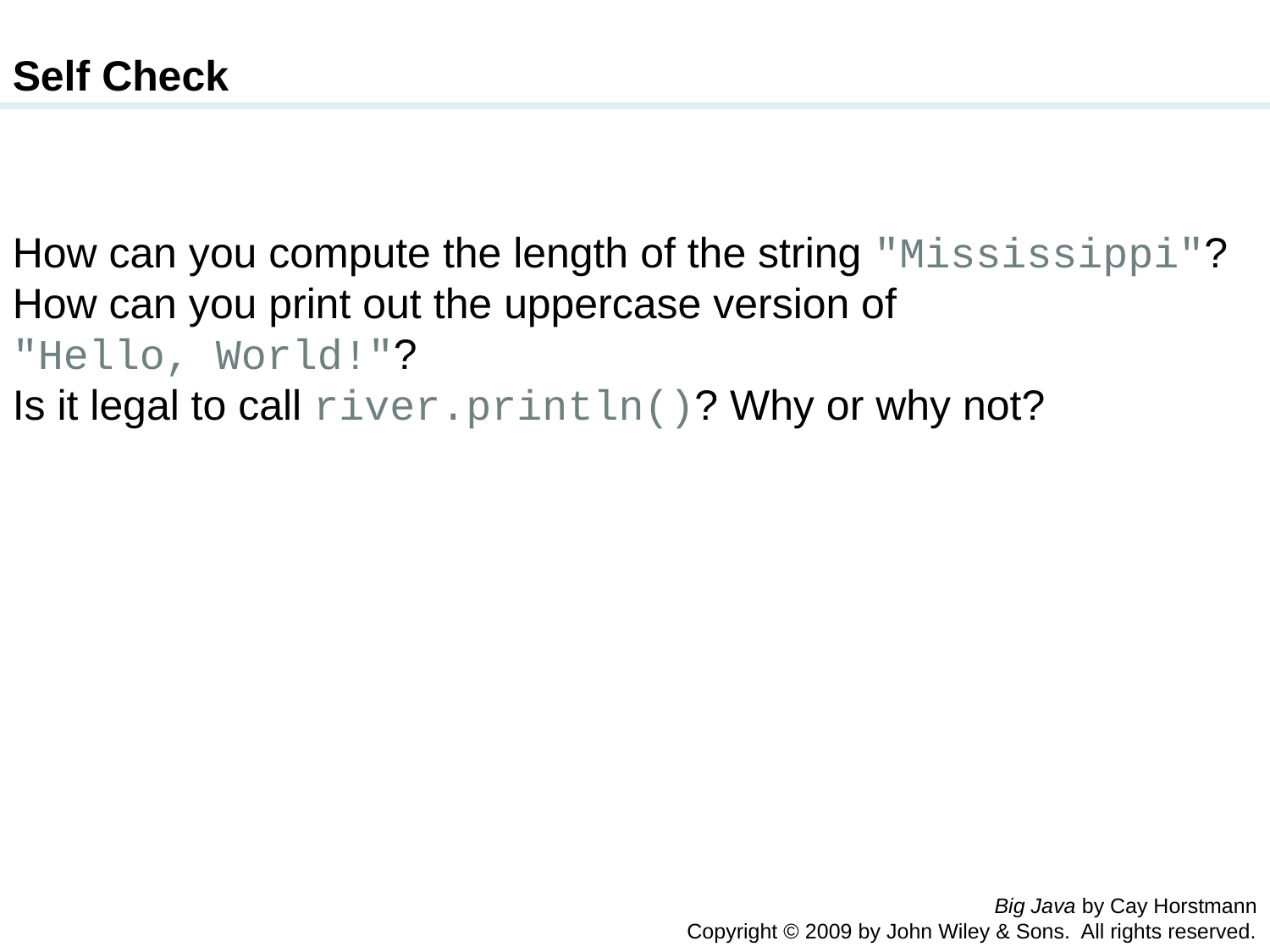

Self Check
How can you compute the length of the string "Mississippi"?
How can you print out the uppercase version of
"Hello, World!"?
Is it legal to call river.println()? Why or why not?